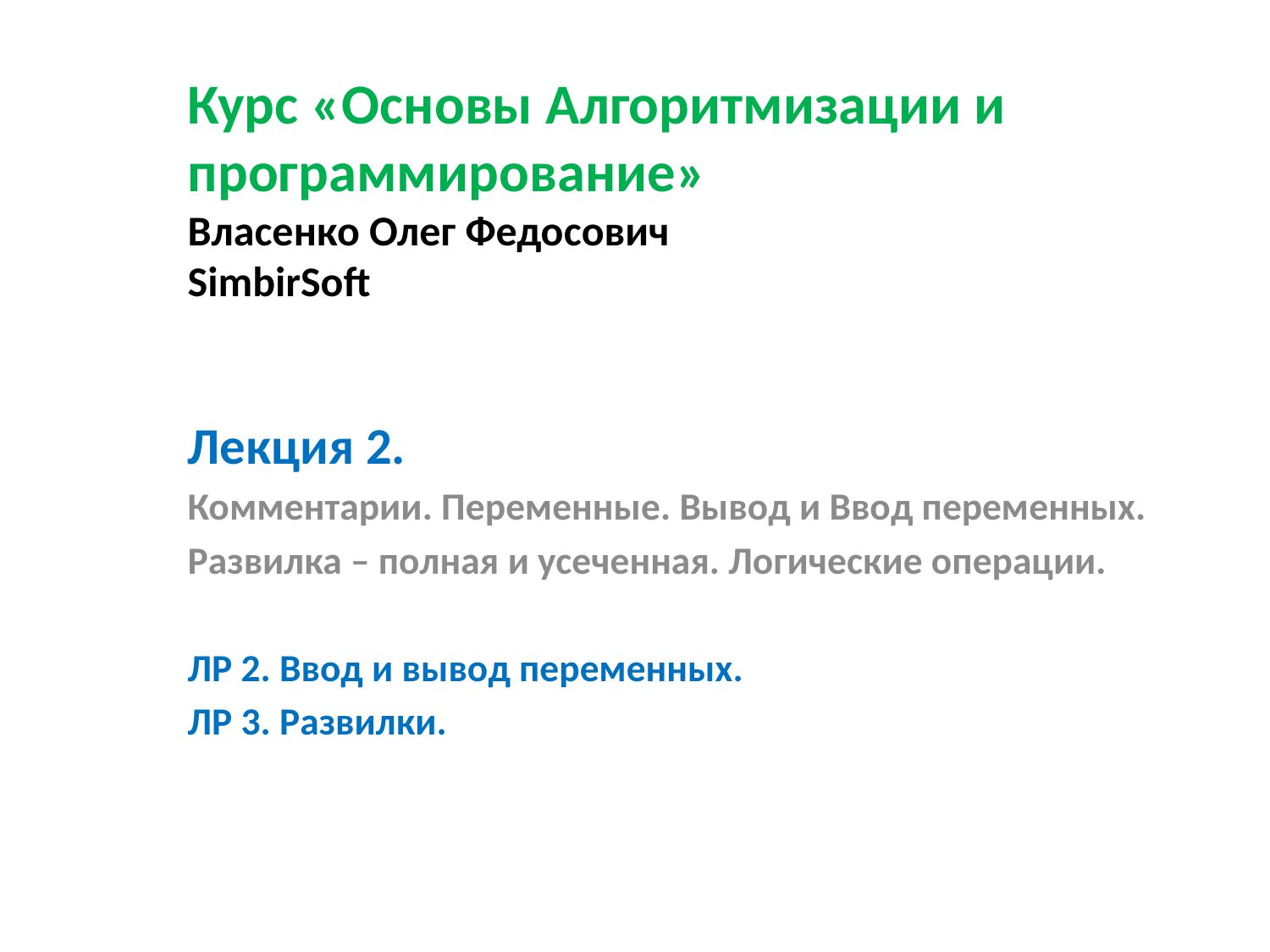

# Курс «Основы Алгоритмизации и программирование» Власенко Олег Федосович SimbirSoft
Лекция 2.
Комментарии. Переменные. Вывод и Ввод переменных.
Развилка – полная и усеченная. Логические операции.

ЛР 2. Ввод и вывод переменных.
ЛР 3. Развилки.